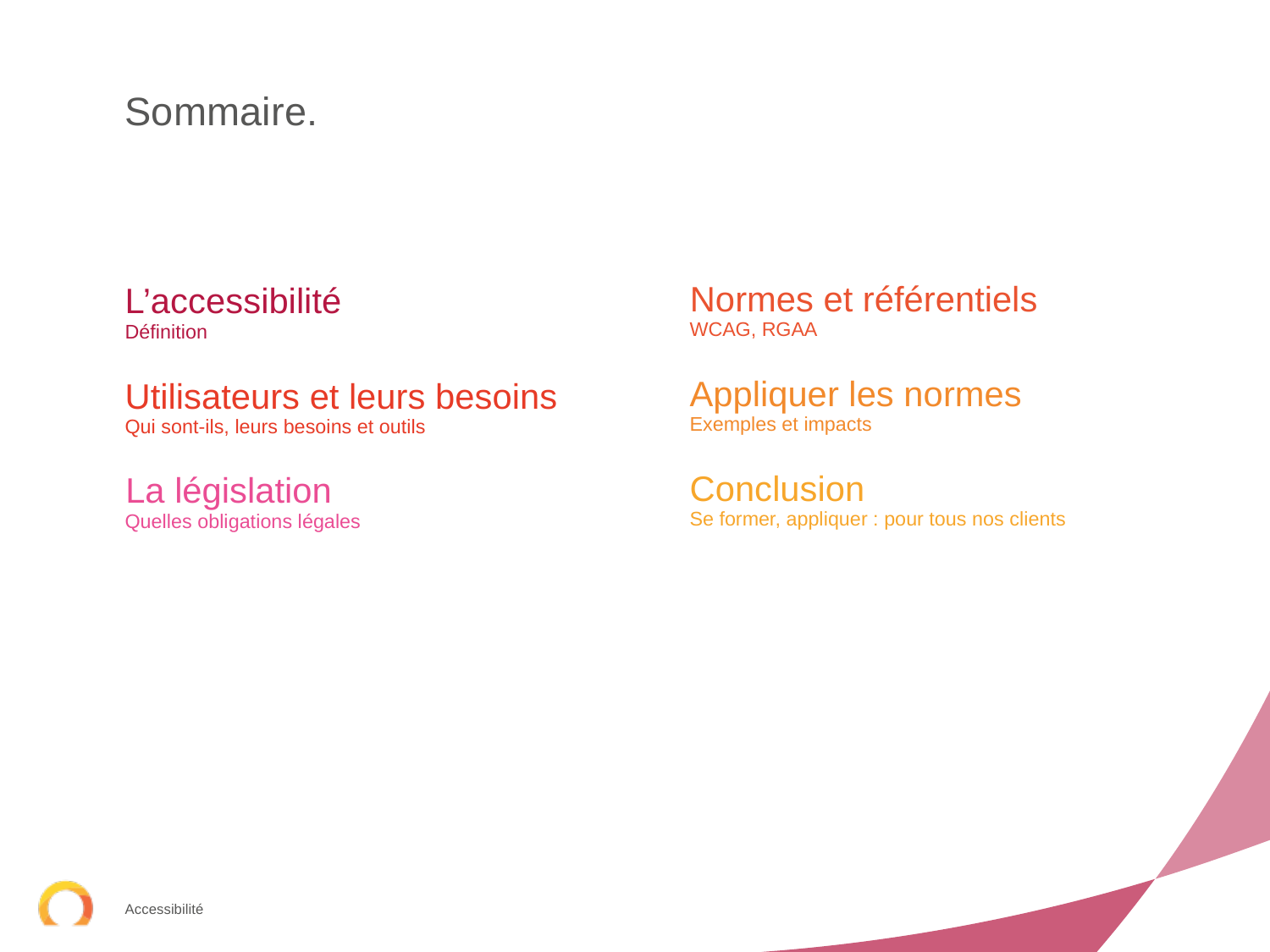

# Sommaire.
L’accessibilité
Définition
Utilisateurs et leurs besoins
Qui sont-ils, leurs besoins et outils
La législation
Quelles obligations légales
Normes et référentiels
WCAG, RGAA
Appliquer les normes
Exemples et impacts
Conclusion
Se former, appliquer : pour tous nos clients
Accessibilité
17/09/2019